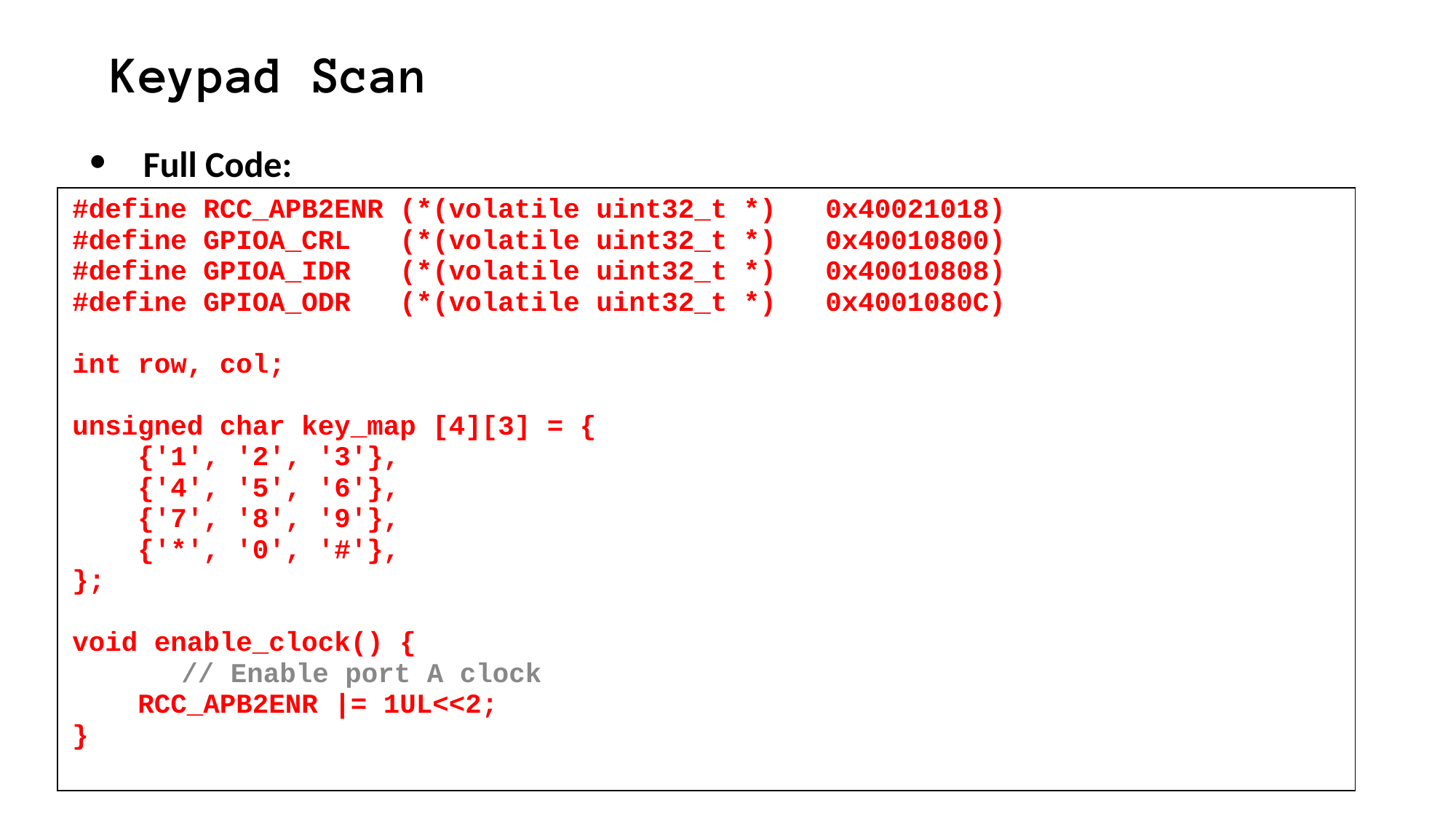

# Keypad Scan
Full Code:

| #define RCC\_APB2ENR (\*(volatile uint32\_t \*) 0x40021018) #define GPIOA\_CRL (\*(volatile uint32\_t \*) 0x40010800) #define GPIOA\_IDR (\*(volatile uint32\_t \*) 0x40010808) #define GPIOA\_ODR (\*(volatile uint32\_t \*) 0x4001080C) int row, col; unsigned char key\_map [4][3] = { {'1', '2', '3'}, {'4', '5', '6'}, {'7', '8', '9'}, {'\*', '0', '#'}, }; void enable\_clock() { // Enable port A clock RCC\_APB2ENR |= 1UL<<2; } |
| --- |